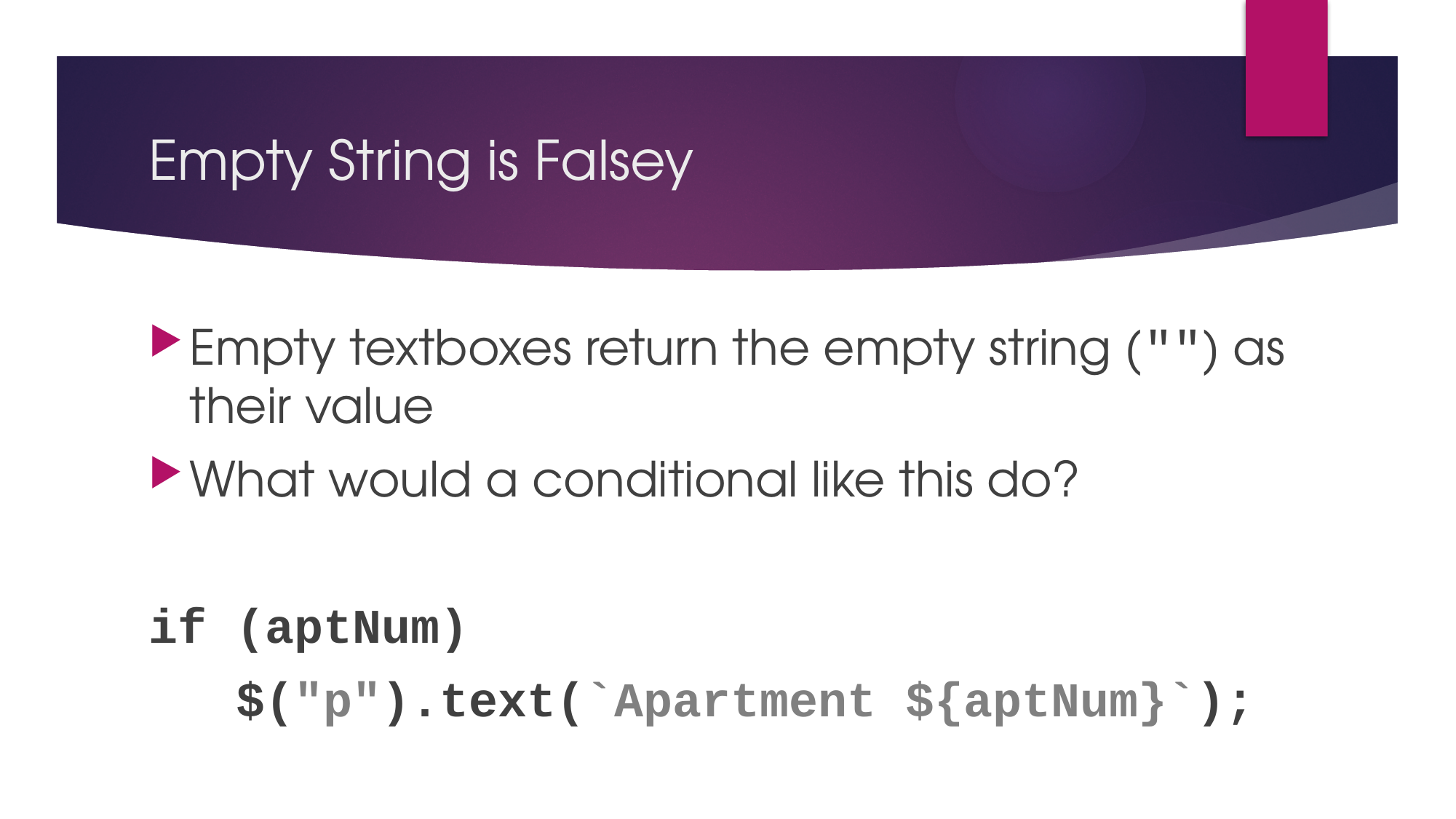

# Empty String is Falsey
Empty textboxes return the empty string ("") as their value
What would a conditional like this do?

if (aptNum)
   $("p").text(`Apartment ${aptNum}`);